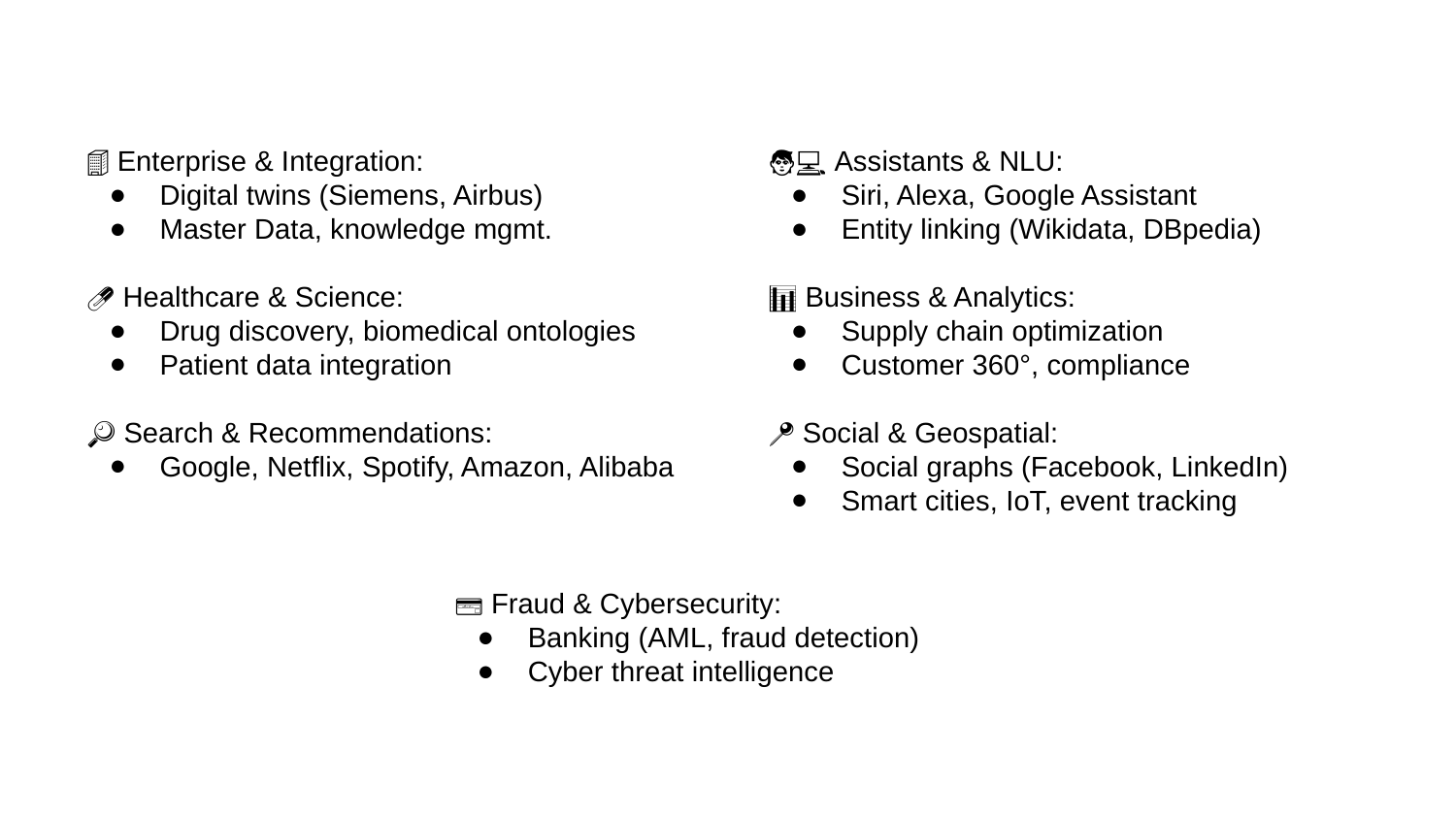

🏢 Enterprise & Integration:
Digital twins (Siemens, Airbus)
Master Data, knowledge mgmt.

💊 Healthcare & Science:
Drug discovery, biomedical ontologies
Patient data integration

🔎 Search & Recommendations:
Google, Netflix, Spotify, Amazon, Alibaba
🧑‍💻 Assistants & NLU:
Siri, Alexa, Google Assistant
Entity linking (Wikidata, DBpedia)

📊 Business & Analytics:
Supply chain optimization
Customer 360°, compliance

📍 Social & Geospatial:
Social graphs (Facebook, LinkedIn)
Smart cities, IoT, event tracking
💳 Fraud & Cybersecurity:
Banking (AML, fraud detection)
Cyber threat intelligence